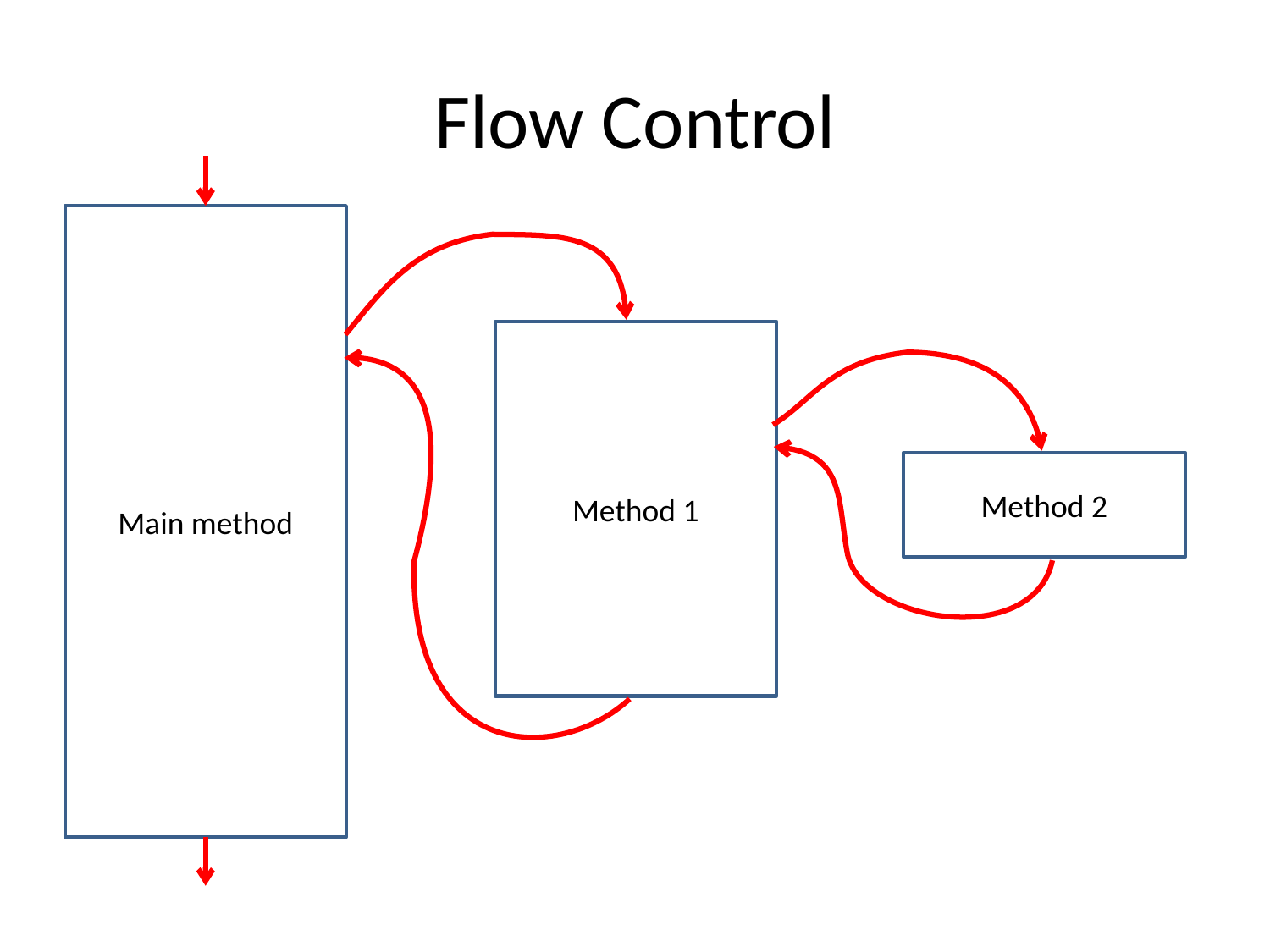

# Flow Control
Main method

Method 1

Method 2